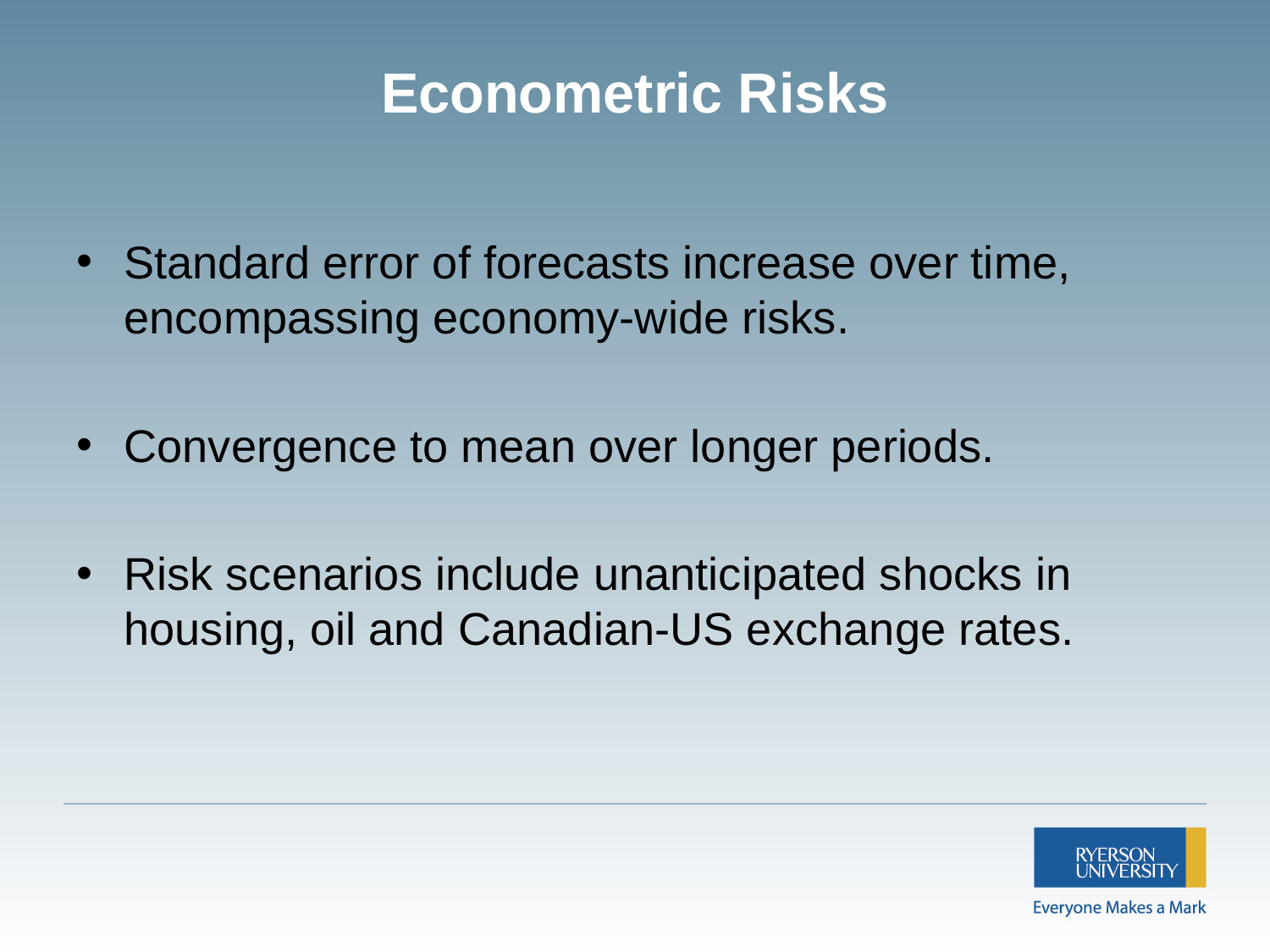

# Econometric Risks
Standard error of forecasts increase over time, encompassing economy-wide risks.

Convergence to mean over longer periods.

Risk scenarios include unanticipated shocks in housing, oil and Canadian-US exchange rates.